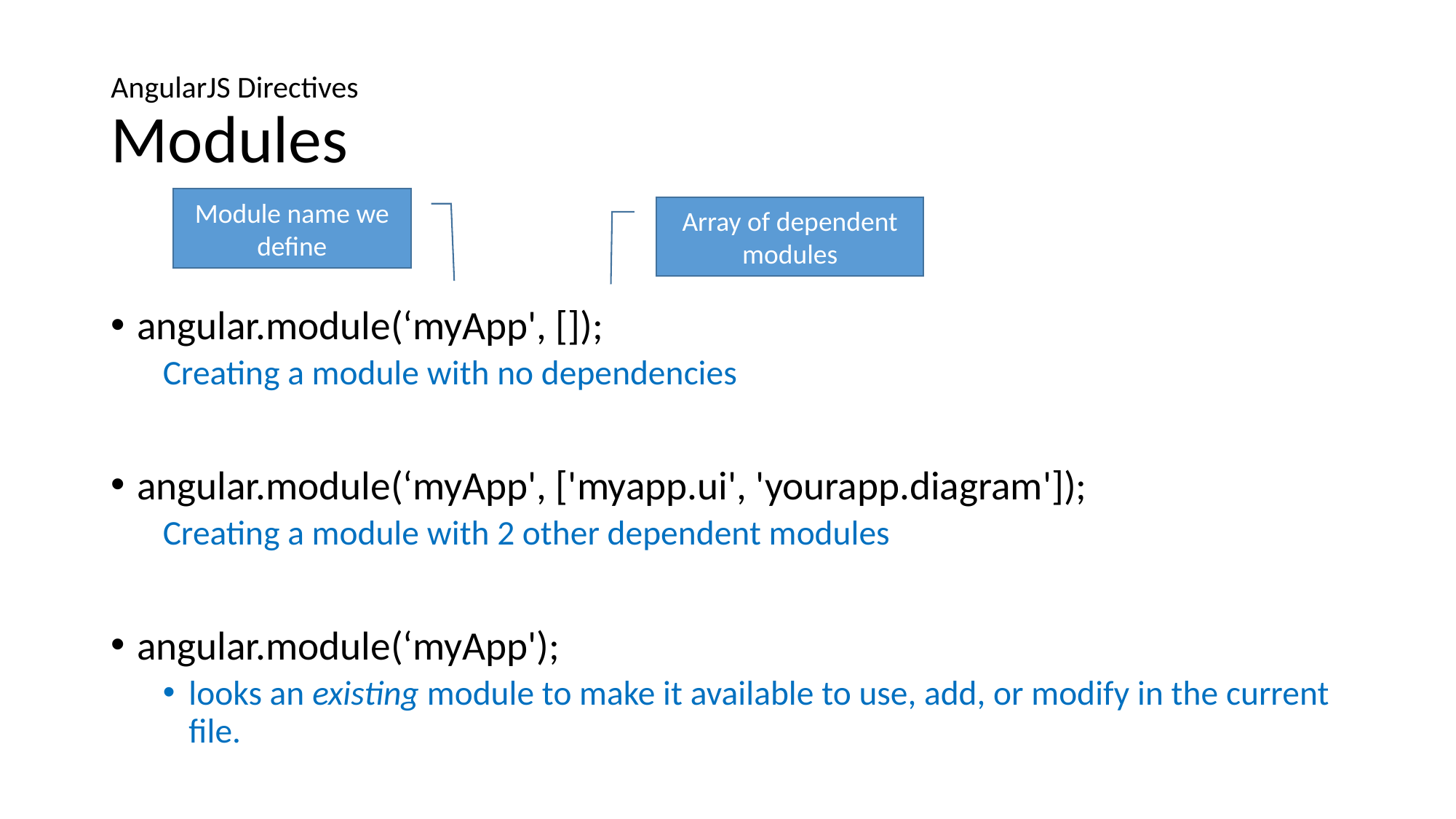

# AngularJS Directives Modules
Module name we define
Array of dependent modules

angular.module(‘myApp', []);
Creating a module with no dependencies

angular.module(‘myApp', ['myapp.ui', 'yourapp.diagram']);
Creating a module with 2 other dependent modules

angular.module(‘myApp');
looks an existing module to make it available to use, add, or modify in the current file.